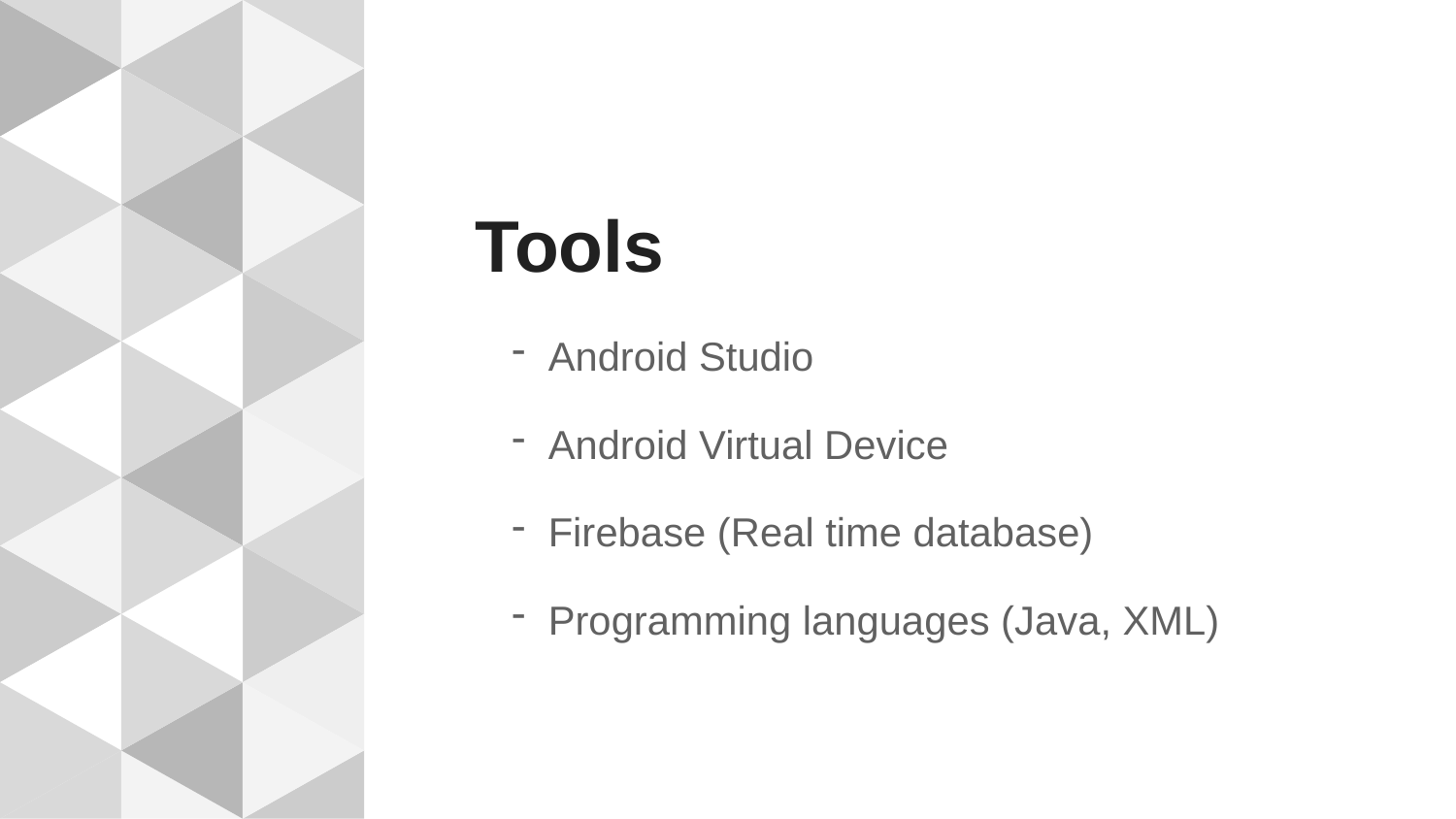

# Tools
Android Studio
Android Virtual Device
Firebase (Real time database)
Programming languages (Java, XML)